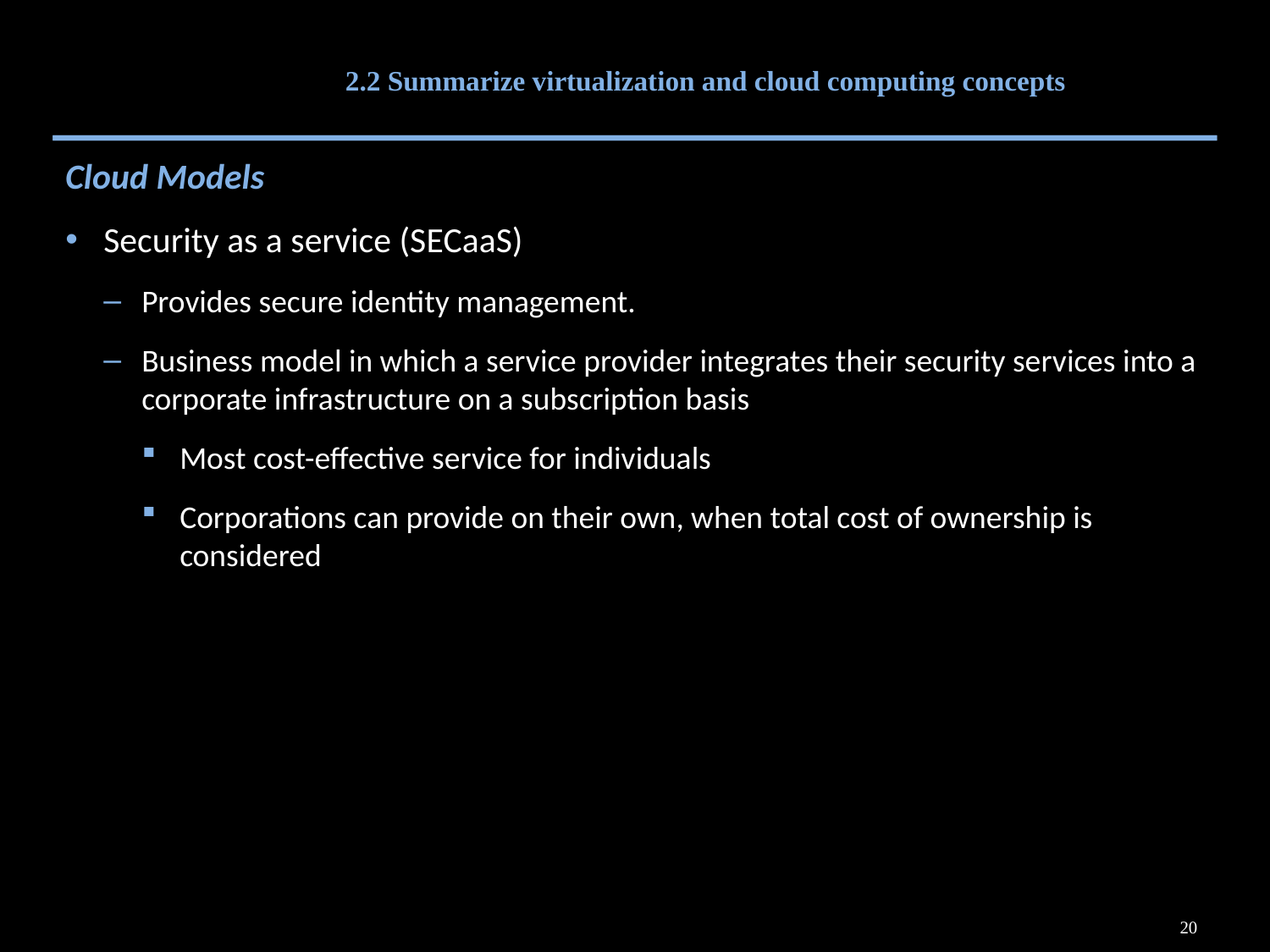

# 2.2 Summarize virtualization and cloud computing concepts
Cloud Models
Security as a service (SECaaS)
Provides secure identity management.
Business model in which a service provider integrates their security services into a corporate infrastructure on a subscription basis
Most cost-effective service for individuals
Corporations can provide on their own, when total cost of ownership is considered
20